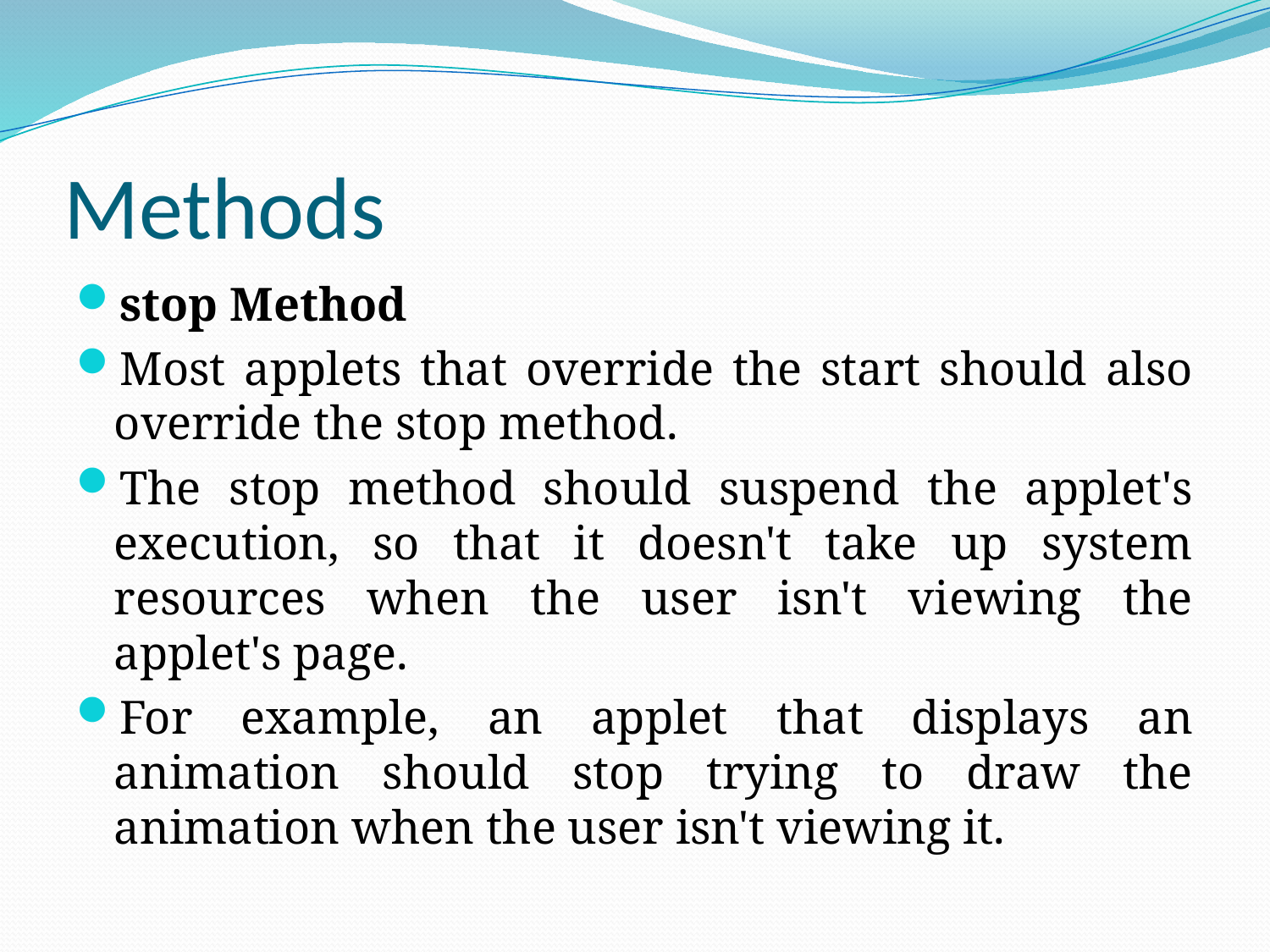

# Methods
stop Method
Most applets that override the start should also override the stop method.
The stop method should suspend the applet's execution, so that it doesn't take up system resources when the user isn't viewing the applet's page.
For example, an applet that displays an animation should stop trying to draw the animation when the user isn't viewing it.